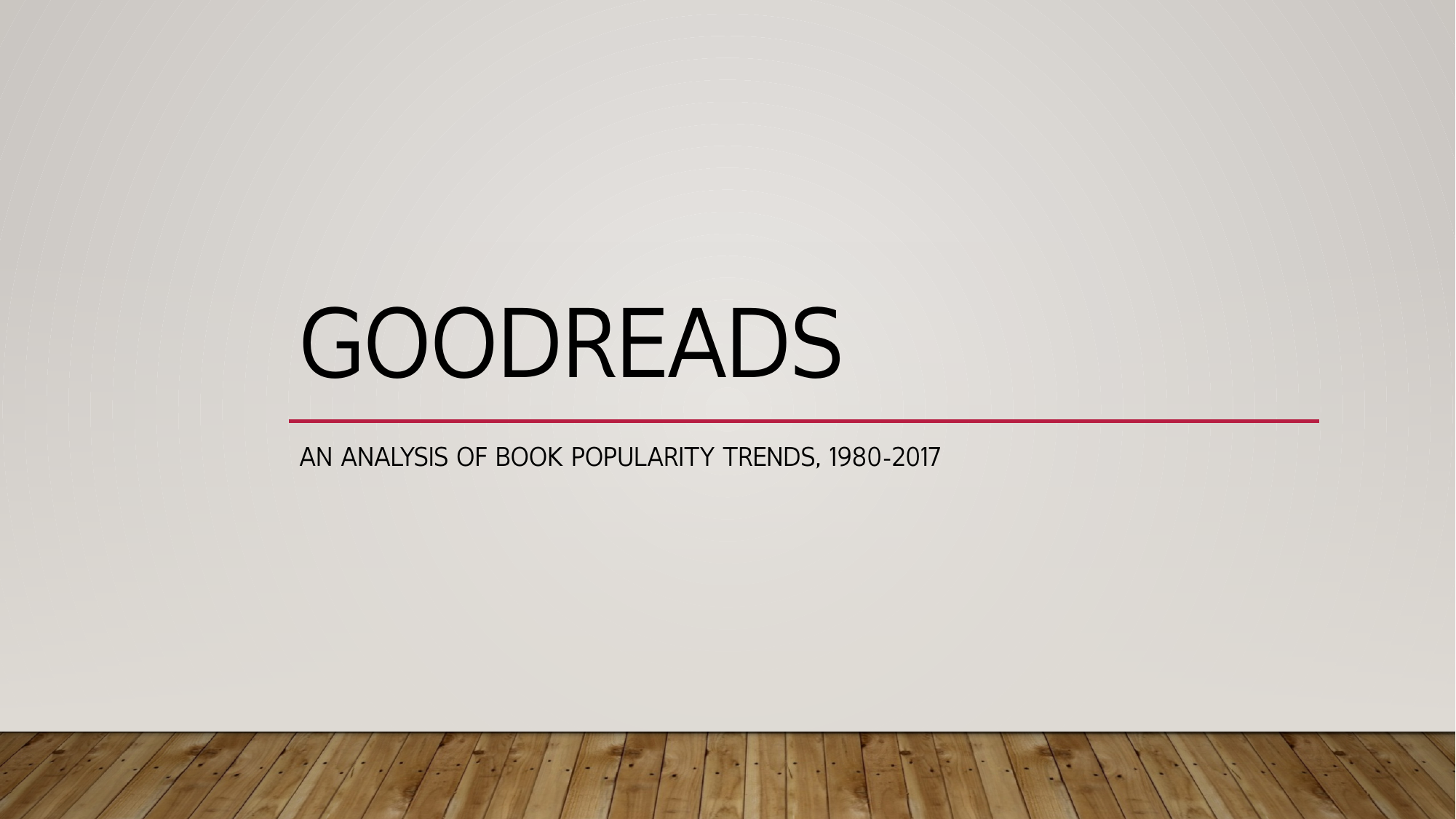

# Goodreads
An analysis of book popularity trends, 1980-2017